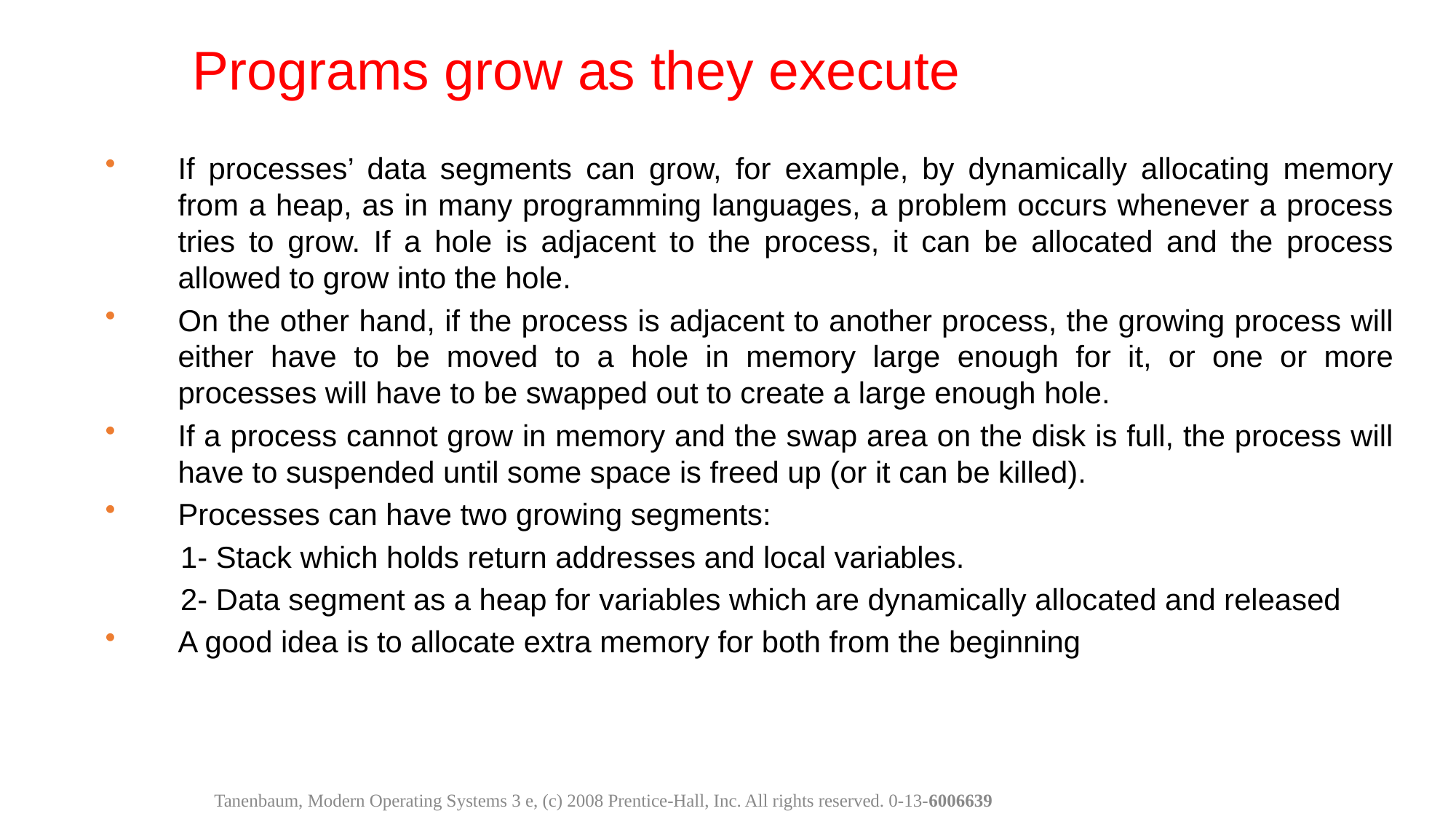

Programs grow as they execute

If processes’ data segments can grow, for example, by dynamically allocating memory from a heap, as in many programming languages, a problem occurs whenever a process tries to grow. If a hole is adjacent to the process, it can be allocated and the process allowed to grow into the hole.
On the other hand, if the process is adjacent to another process, the growing process will either have to be moved to a hole in memory large enough for it, or one or more processes will have to be swapped out to create a large enough hole.
If a process cannot grow in memory and the swap area on the disk is full, the process will have to suspended until some space is freed up (or it can be killed).
Processes can have two growing segments:
1- Stack which holds return addresses and local variables.
2- Data segment as a heap for variables which are dynamically allocated and released
A good idea is to allocate extra memory for both from the beginning
Tanenbaum, Modern Operating Systems 3 e, (c) 2008 Prentice-Hall, Inc. All rights reserved. 0-13-6006639